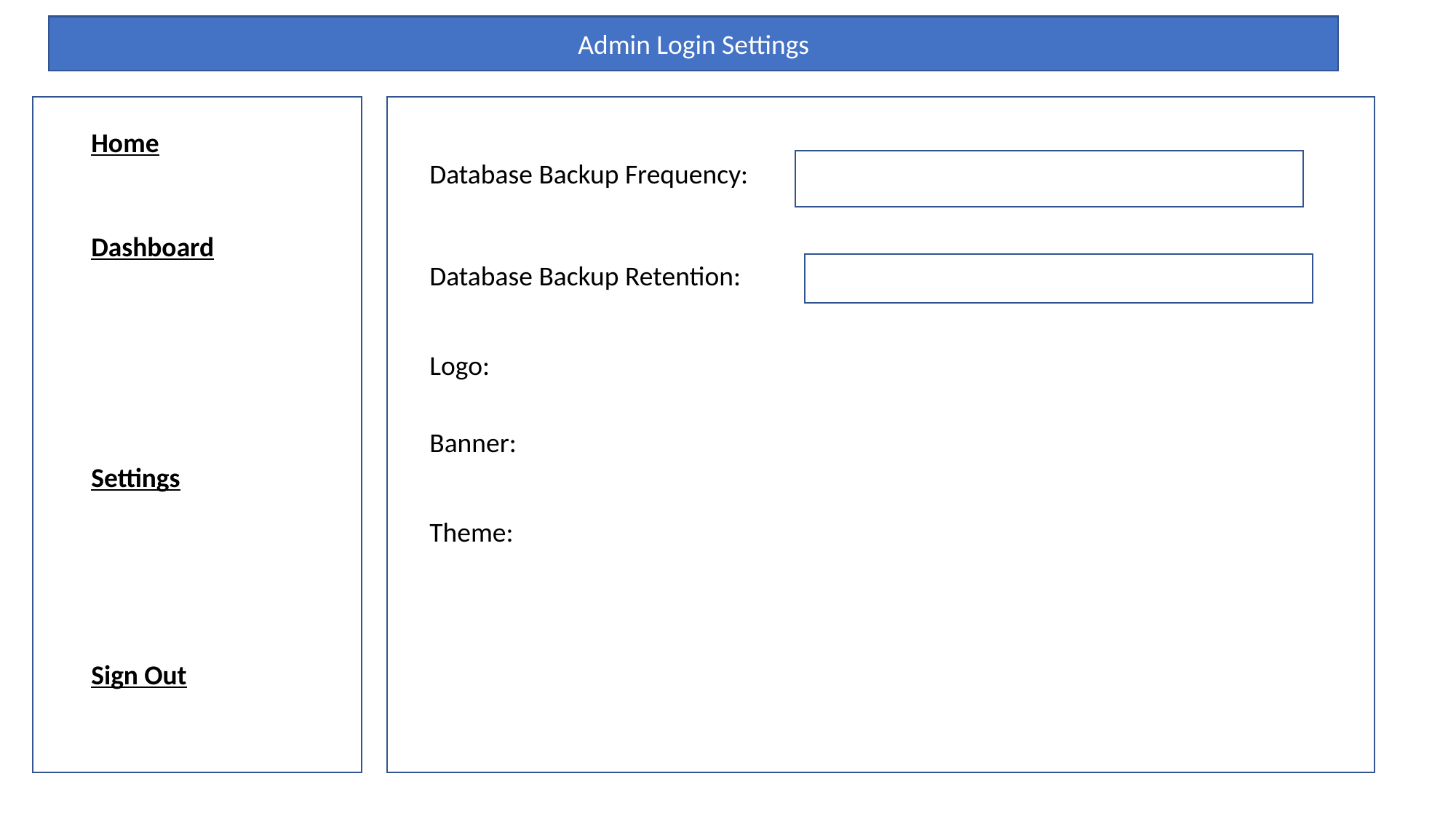

Admin Login Settings

Home
Database Backup Frequency:

Dashboard
Database Backup Retention:

Logo:
Banner:
Settings
Theme:
Sign Out